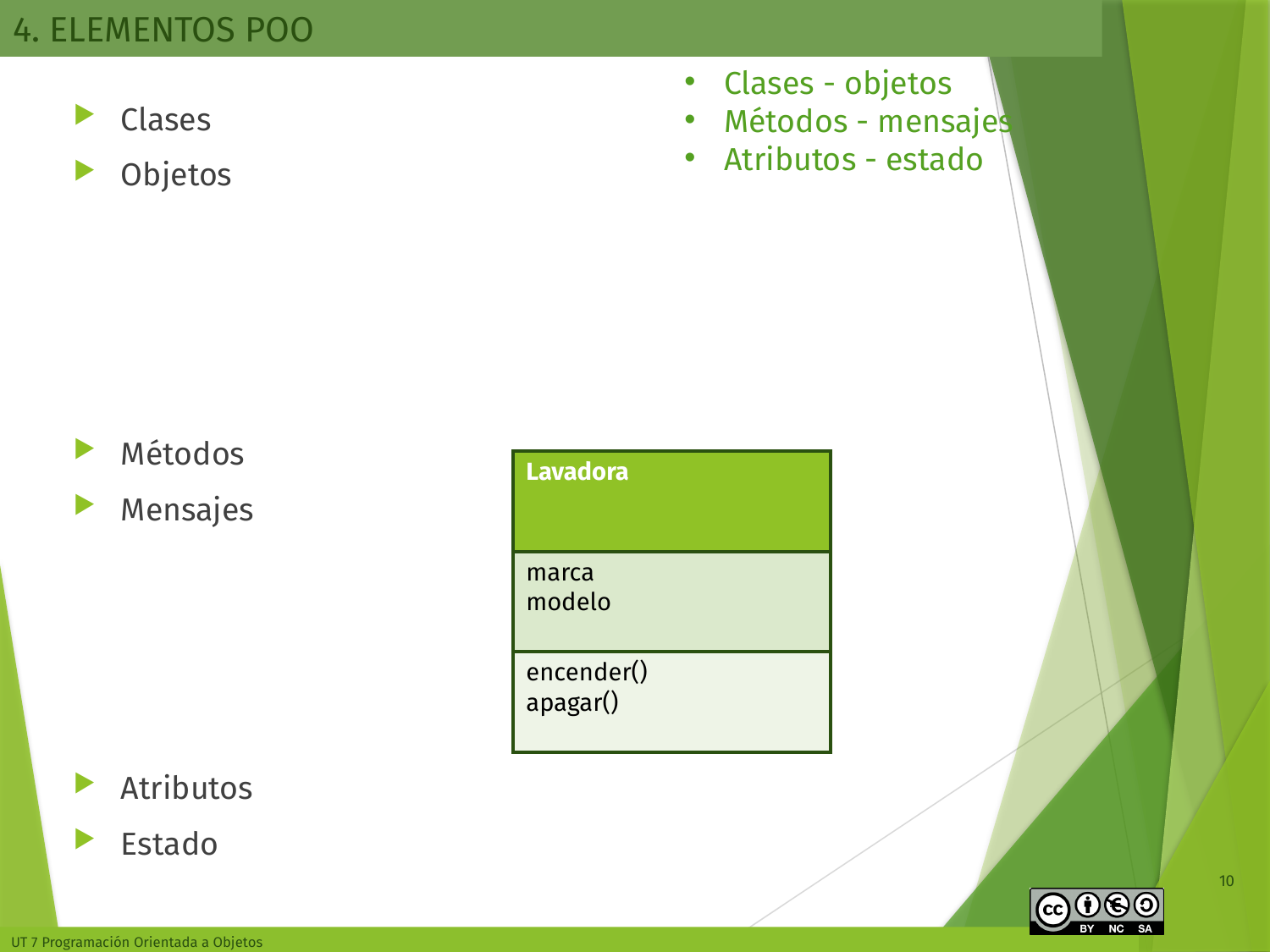

# 4. ELEMENTOS POO
Clases - objetos
Métodos - mensajes
Atributos - estado
Clases
Objetos

Métodos
Mensajes

Atributos
Estado
| Lavadora |
| --- |
| marca modelo |
| encender() apagar() |
10